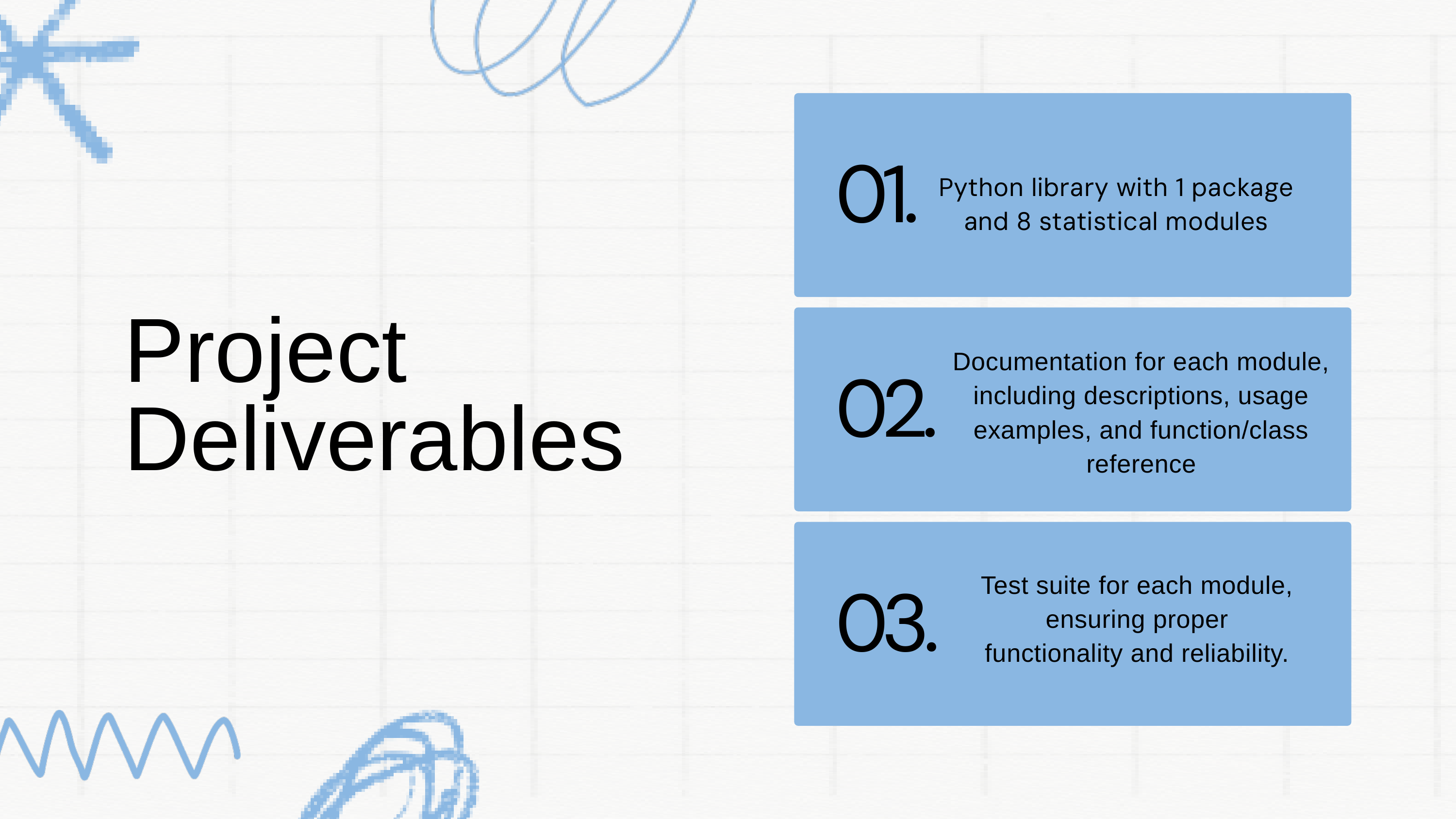

01.
Python library with 1 package and 8 statistical modules

Project Deliverables
Documentation for each module, including descriptions, usage examples, and function/class reference
02.

Test suite for each module, ensuring proper functionality and reliability.
03.